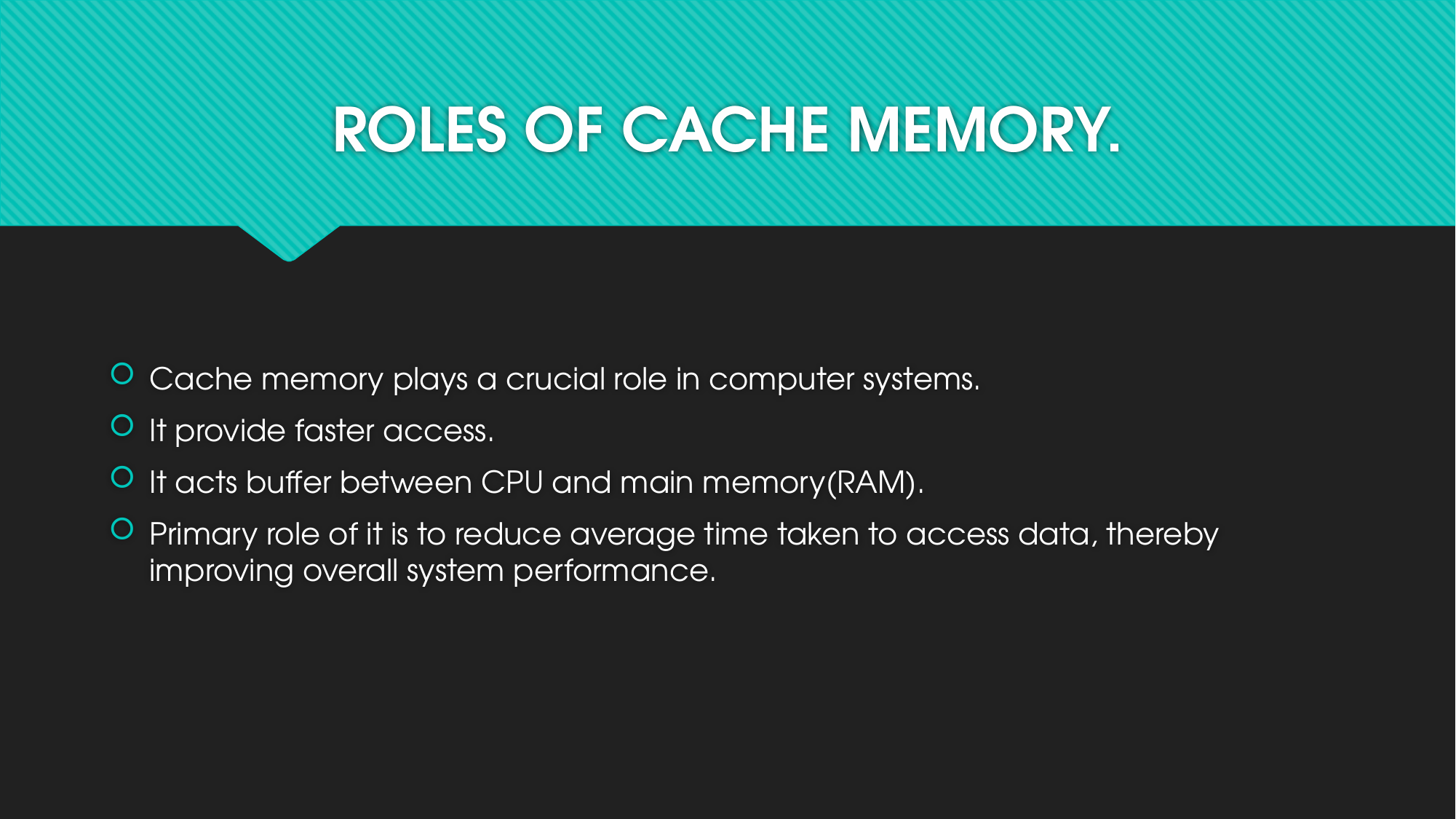

# ROLES OF CACHE MEMORY.
Cache memory plays a crucial role in computer systems.
It provide faster access.
It acts buffer between CPU and main memory(RAM).
Primary role of it is to reduce average time taken to access data, thereby improving overall system performance.